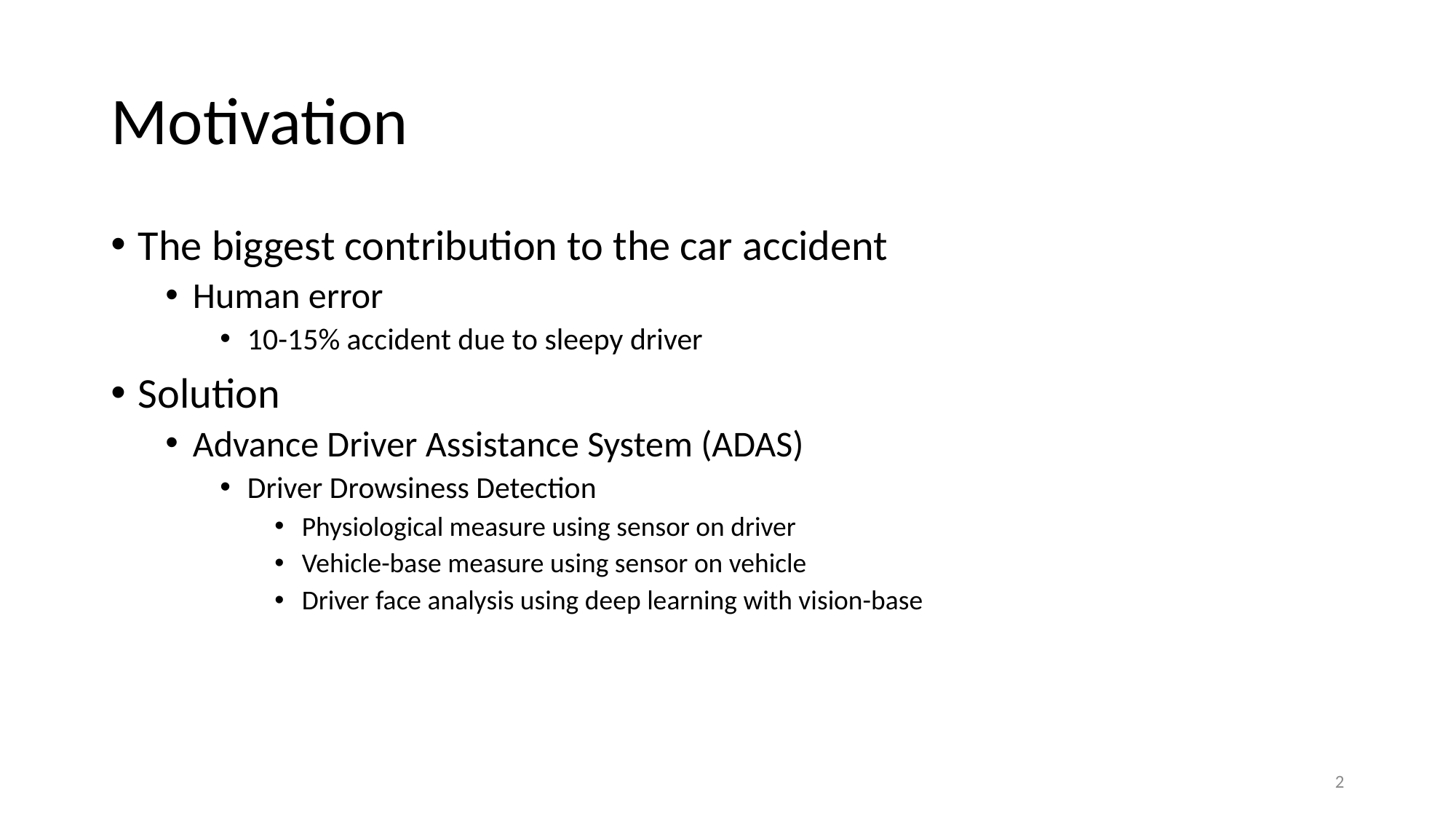

# Motivation
The biggest contribution to the car accident
Human error
10-15% accident due to sleepy driver
Solution
Advance Driver Assistance System (ADAS)
Driver Drowsiness Detection
Physiological measure using sensor on driver
Vehicle-base measure using sensor on vehicle
Driver face analysis using deep learning with vision-base

2